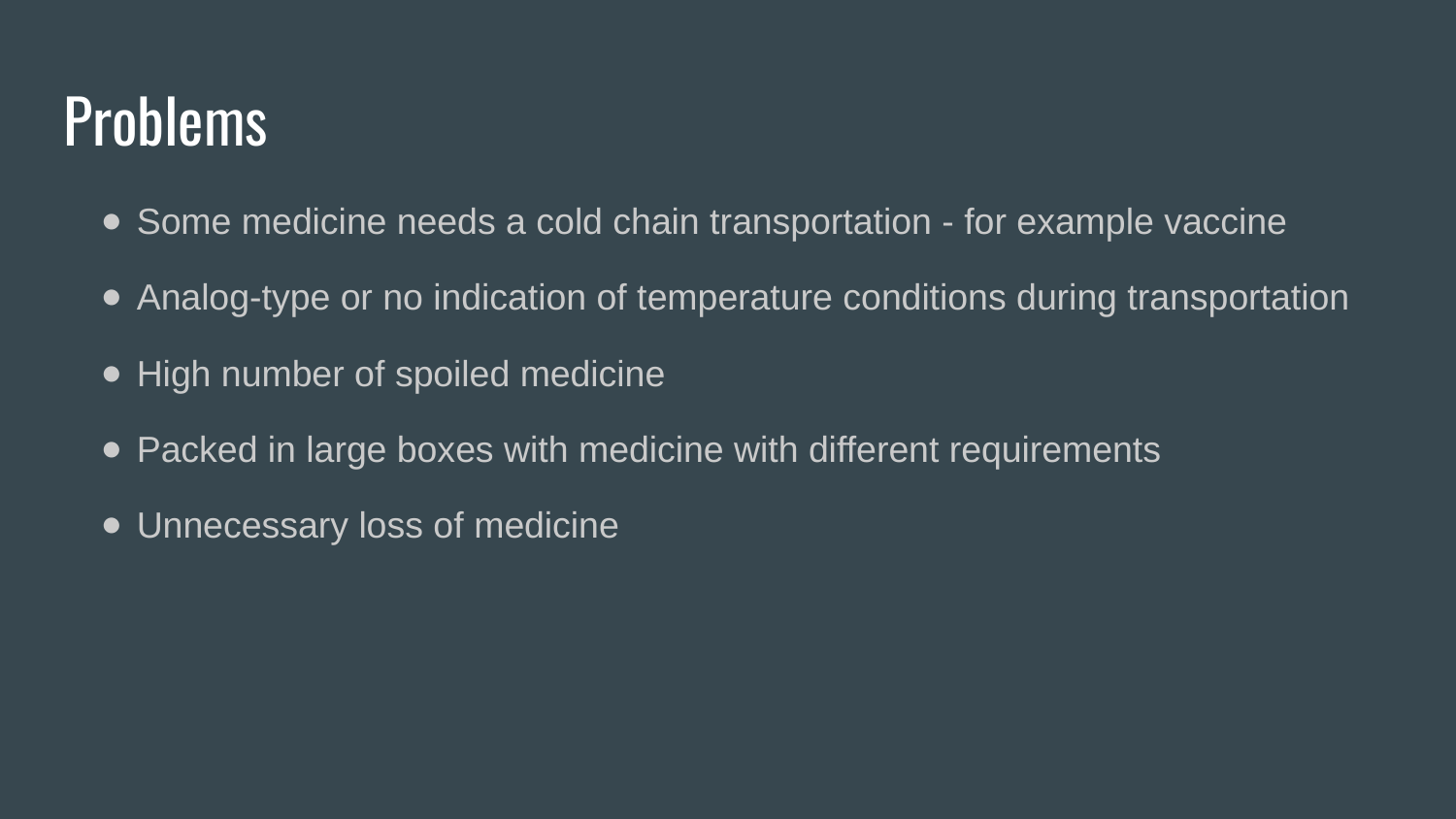

Problems
Some medicine needs a cold chain transportation - for example vaccine
Analog-type or no indication of temperature conditions during transportation
High number of spoiled medicine
Packed in large boxes with medicine with different requirements
Unnecessary loss of medicine